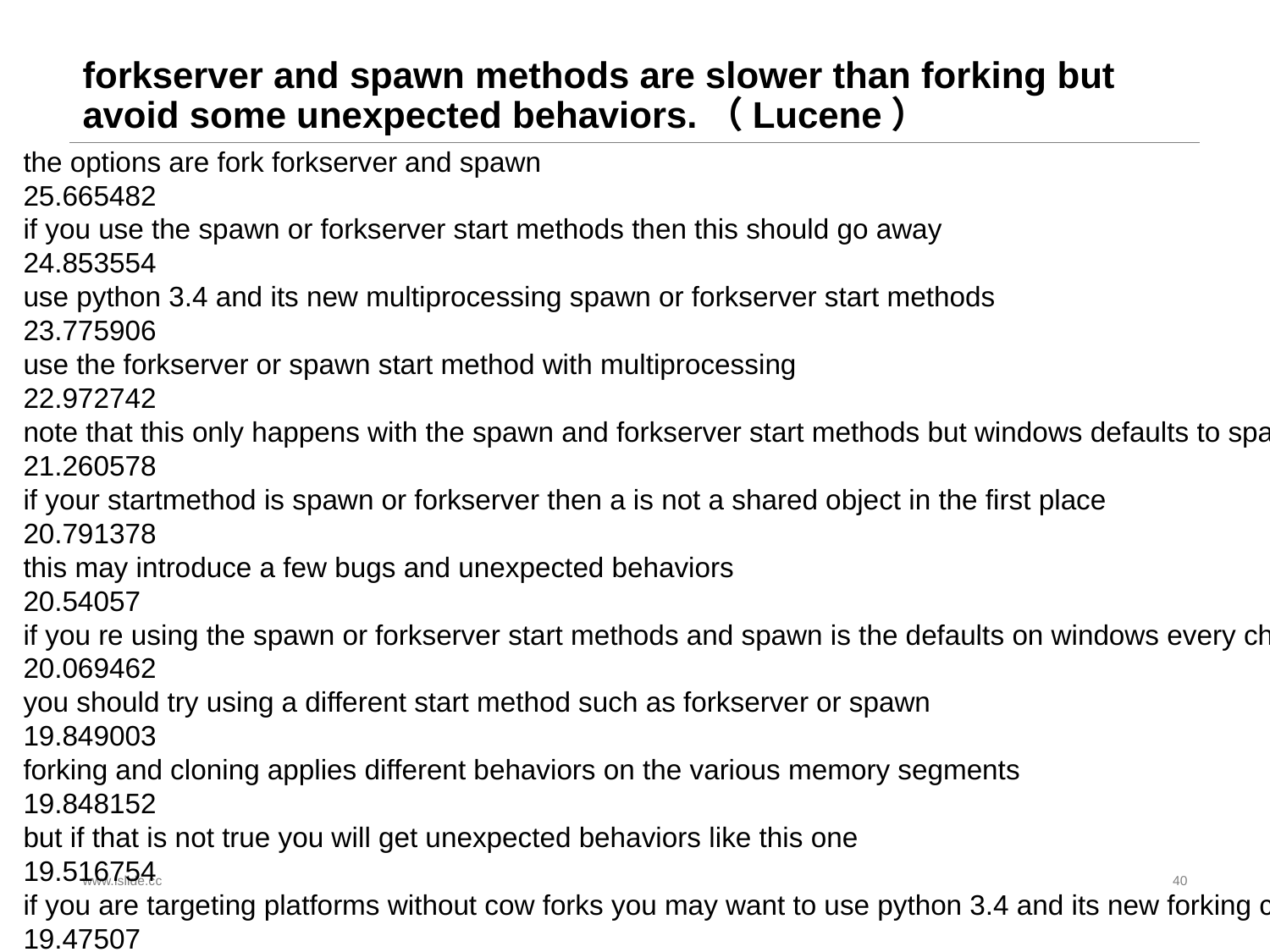

# forkserver and spawn methods are slower than forking but avoid some unexpected behaviors.（Lucene）
the options are fork forkserver and spawn
25.665482
if you use the spawn or forkserver start methods then this should go away
24.853554
use python 3.4 and its new multiprocessing spawn or forkserver start methods
23.775906
use the forkserver or spawn start method with multiprocessing
22.972742
note that this only happens with the spawn and forkserver start methods but windows defaults to spawn other platforms default to fork so it happens to you
21.260578
if your startmethod is spawn or forkserver then a is not a shared object in the first place
20.791378
this may introduce a few bugs and unexpected behaviors
20.54057
if you re using the spawn or forkserver start methods and spawn is the defaults on windows every child process does the equivalent of import ing your module
20.069462
you should try using a different start method such as forkserver or spawn
19.849003
forking and cloning applies different behaviors on the various memory segments
19.848152
but if that is not true you will get unexpected behaviors like this one
19.516754
if you are targeting platforms without cow forks you may want to use python 3.4 and its new forking contexts spawn and forkserver see the documentation
19.47507
www.islide.cc
40